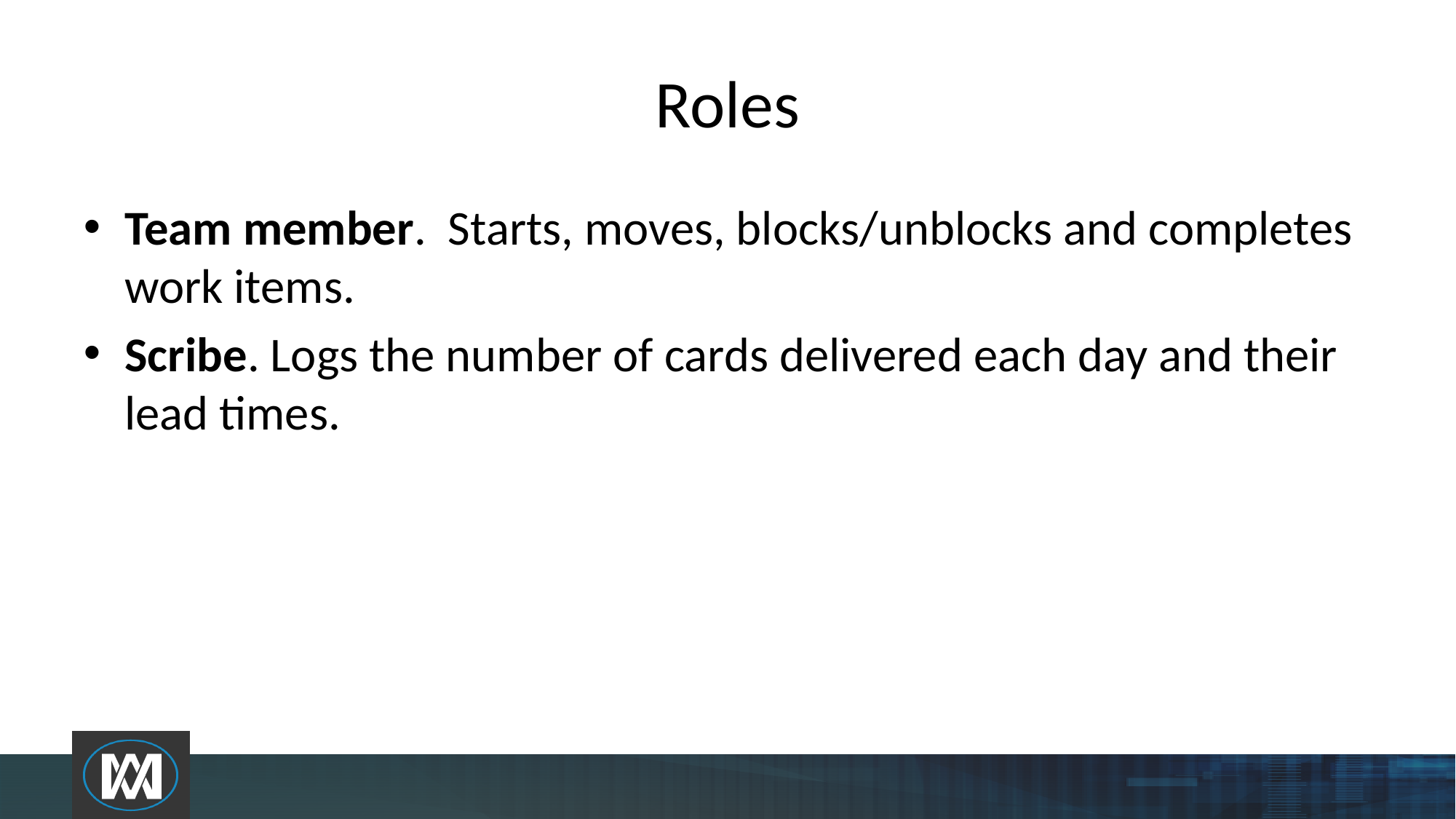

# Roles
Team member.  Starts, moves, blocks/unblocks and completes work items.
Scribe. Logs the number of cards delivered each day and their lead times.